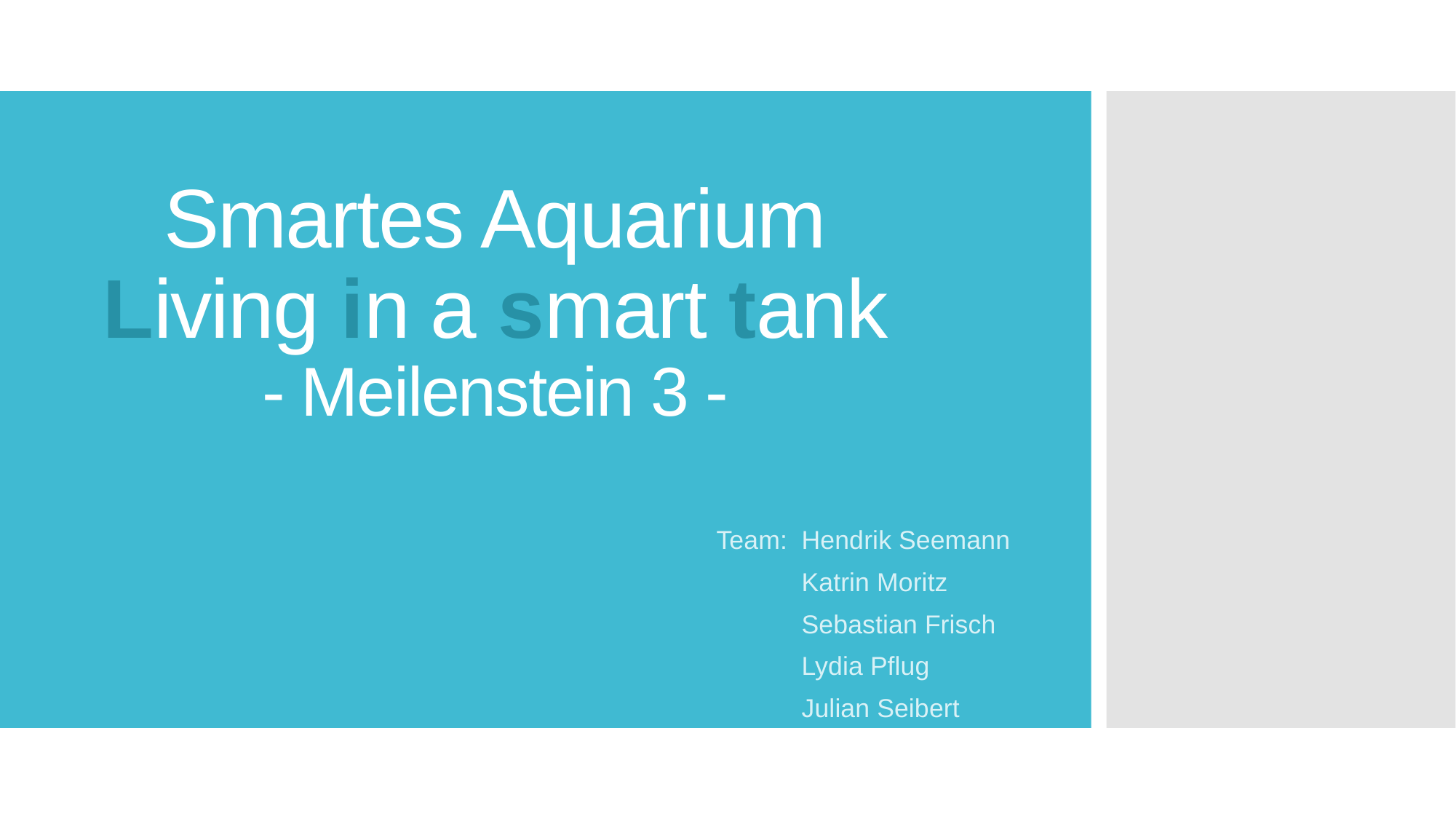

# Smartes Aquarium Living in a smart tank - Meilenstein 3 -
Team:	Hendrik Seemann
	Katrin Moritz
	Sebastian Frisch
	Lydia Pflug
	Julian Seibert